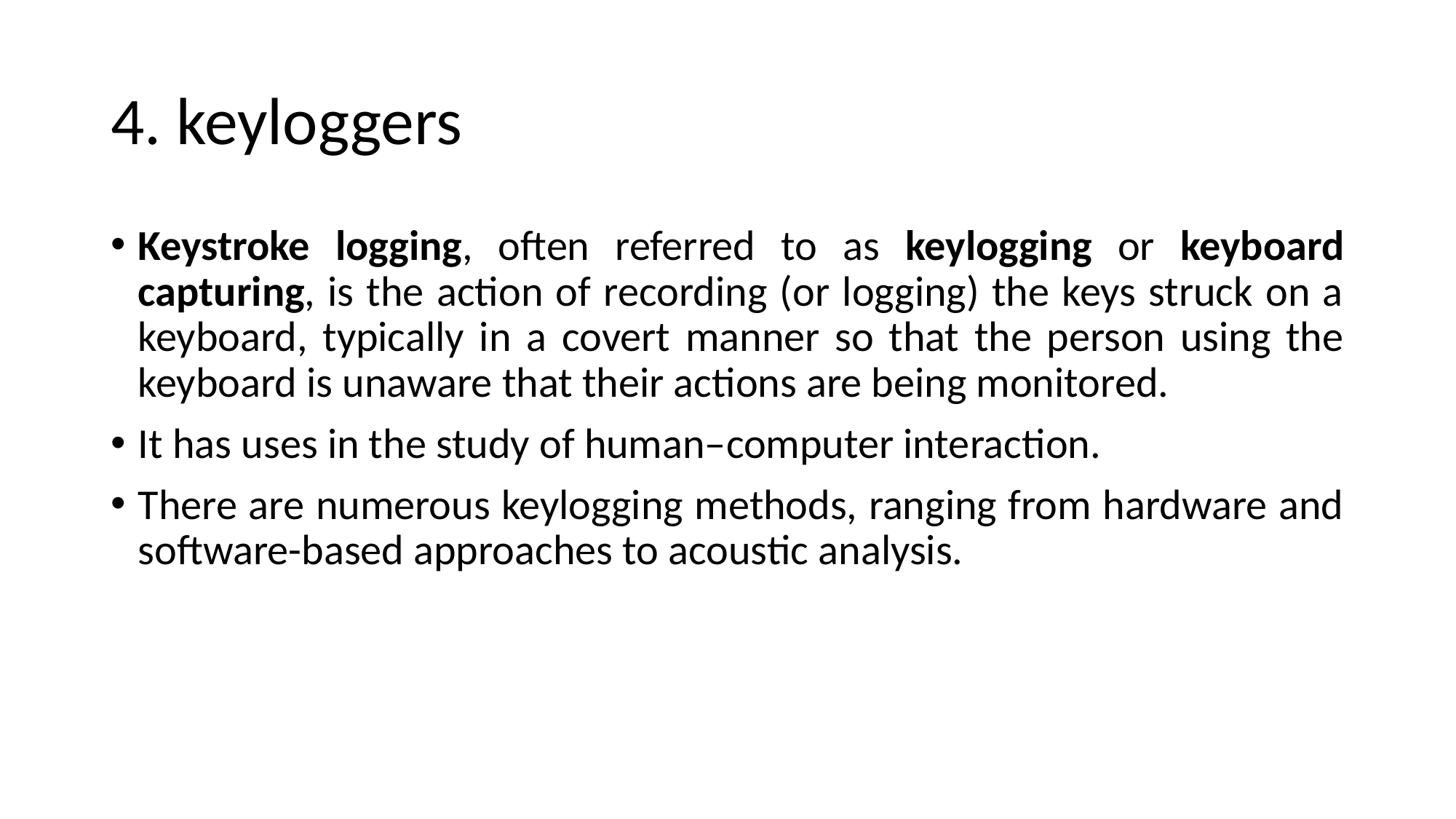

# 4. keyloggers
Keystroke logging, often referred to as keylogging or keyboard capturing, is the action of recording (or logging) the keys struck on a keyboard, typically in a covert manner so that the person using the keyboard is unaware that their actions are being monitored.
It has uses in the study of human–computer interaction.
There are numerous keylogging methods, ranging from hardware and software-based approaches to acoustic analysis.